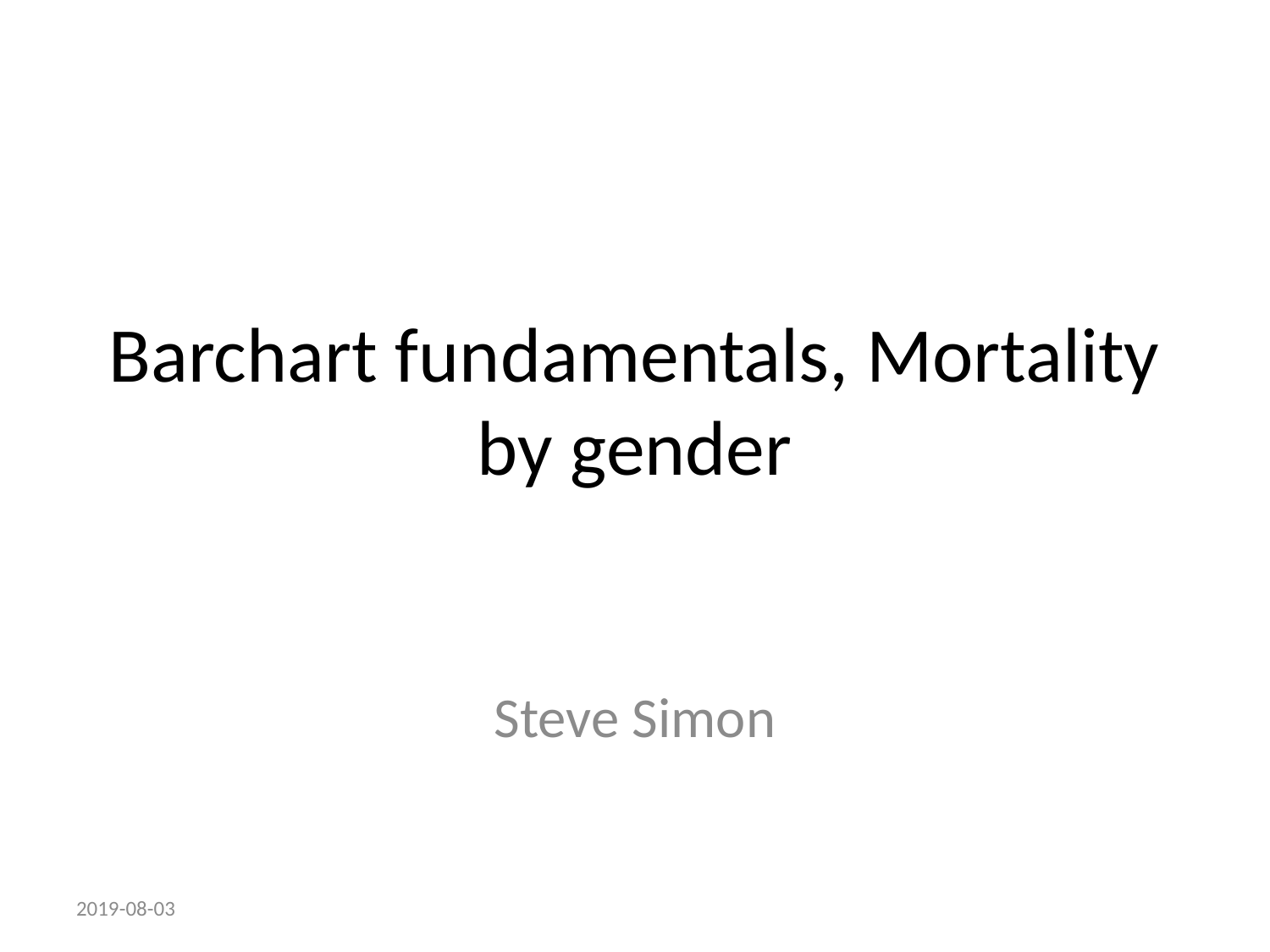

# Barchart fundamentals, Mortality by gender
Steve Simon
2019-08-03